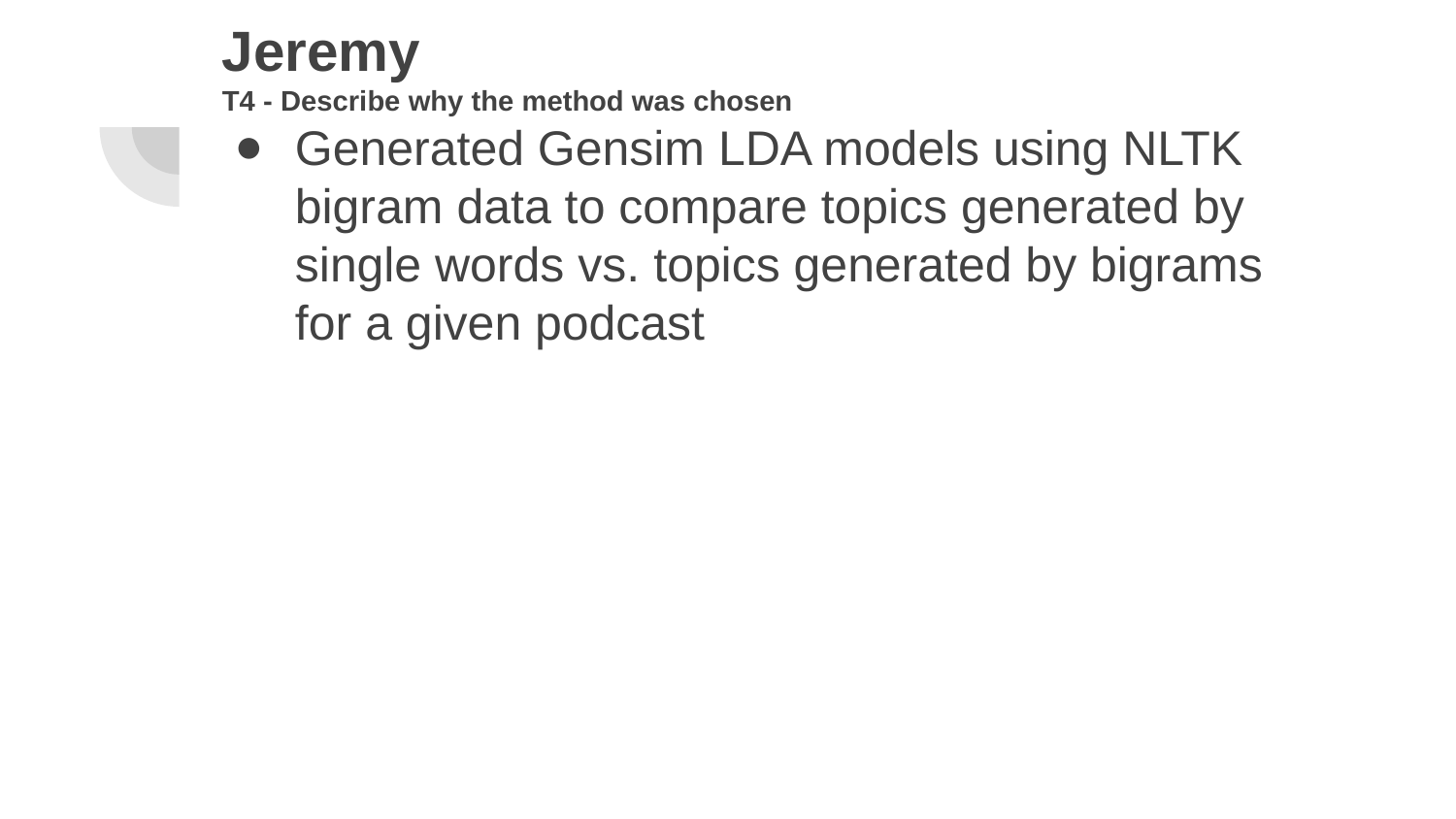

# Jeremy
T4 - Describe why the method was chosen
Generated Gensim LDA models using NLTK bigram data to compare topics generated by single words vs. topics generated by bigrams for a given podcast